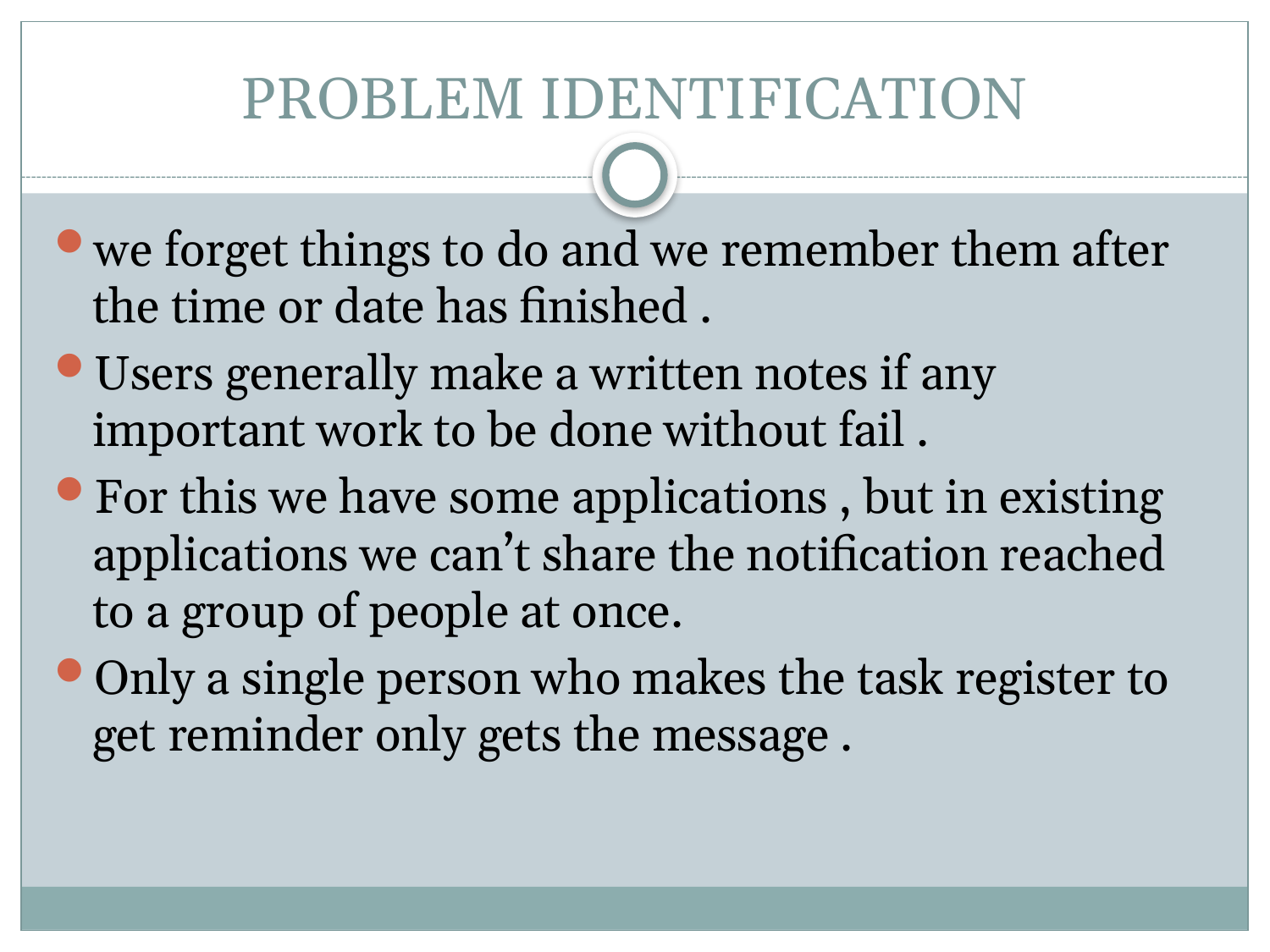

# PROBLEM IDENTIFICATION
we forget things to do and we remember them after the time or date has finished .
Users generally make a written notes if any important work to be done without fail .
For this we have some applications , but in existing applications we can’t share the notification reached to a group of people at once.
Only a single person who makes the task register to get reminder only gets the message .